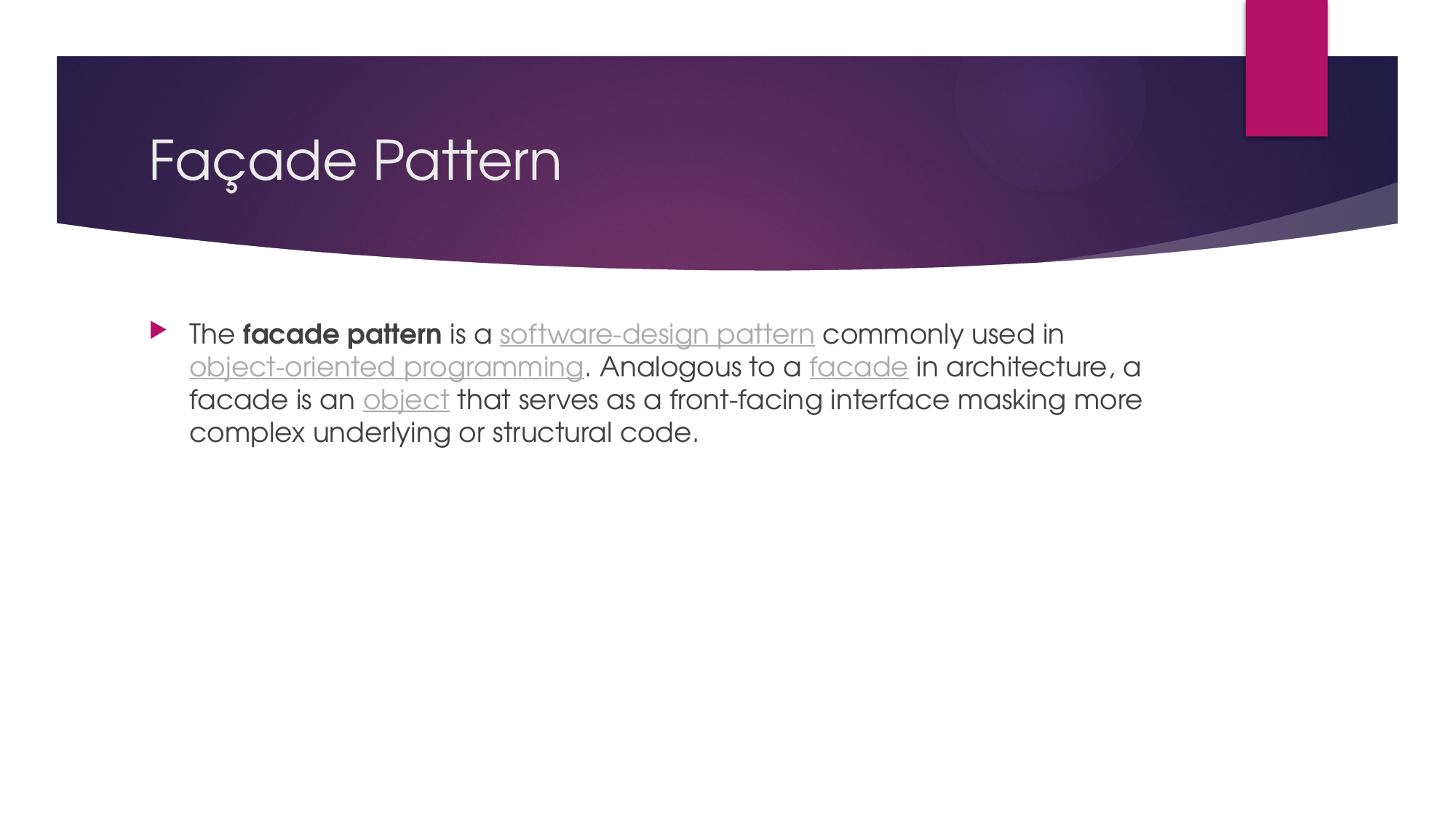

# Façade Pattern
The facade pattern is a software-design pattern commonly used in object-oriented programming. Analogous to a facade in architecture, a facade is an object that serves as a front-facing interface masking more complex underlying or structural code.